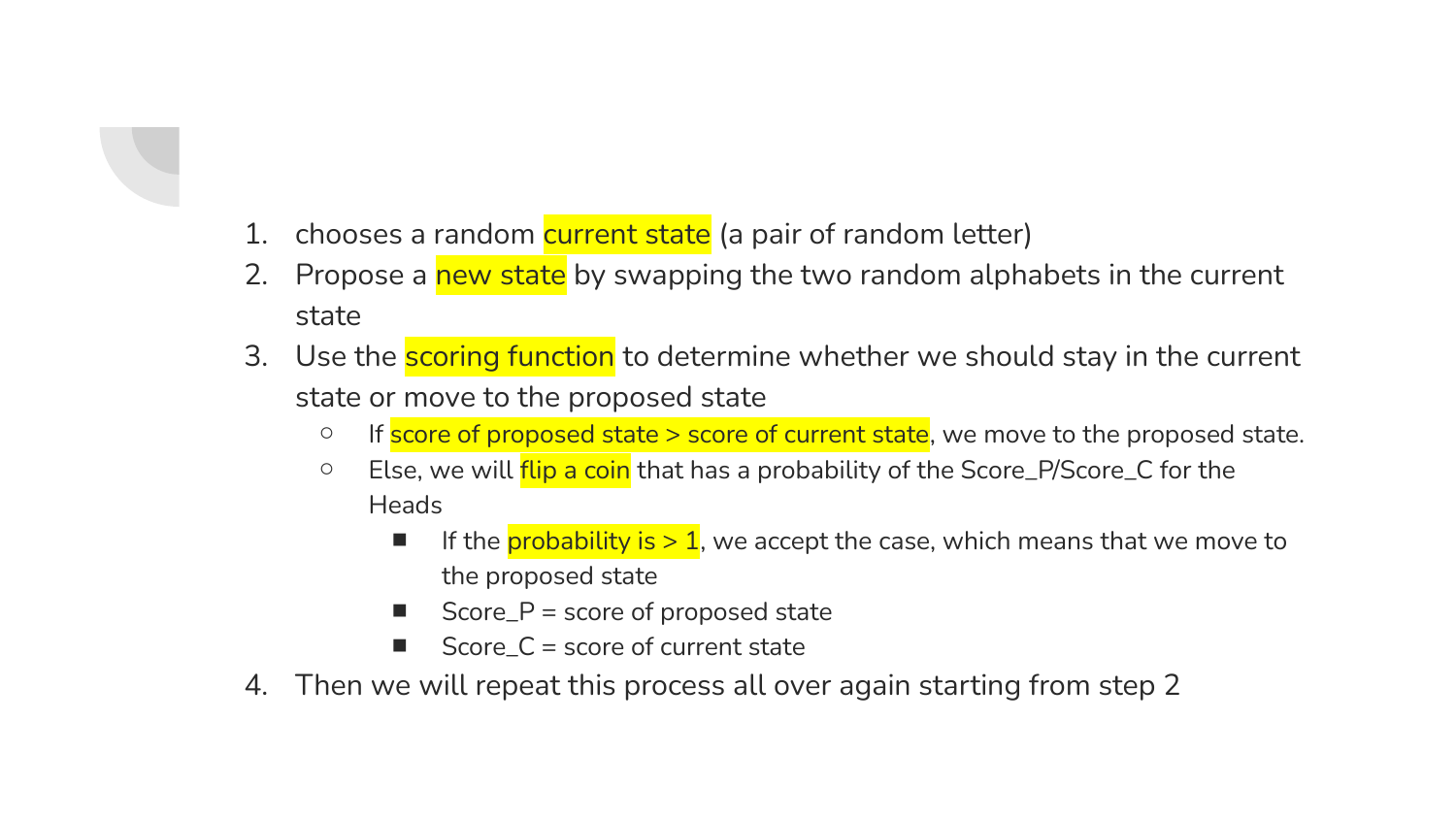

chooses a random current state (a pair of random letter)
Propose a new state by swapping the two random alphabets in the current state
Use the scoring function to determine whether we should stay in the current state or move to the proposed state
If score of proposed state > score of current state, we move to the proposed state.
Else, we will flip a coin that has a probability of the Score_P/Score_C for the Heads
If the probability is > 1, we accept the case, which means that we move to the proposed state
Score_P = score of proposed state
Score_C = score of current state
Then we will repeat this process all over again starting from step 2